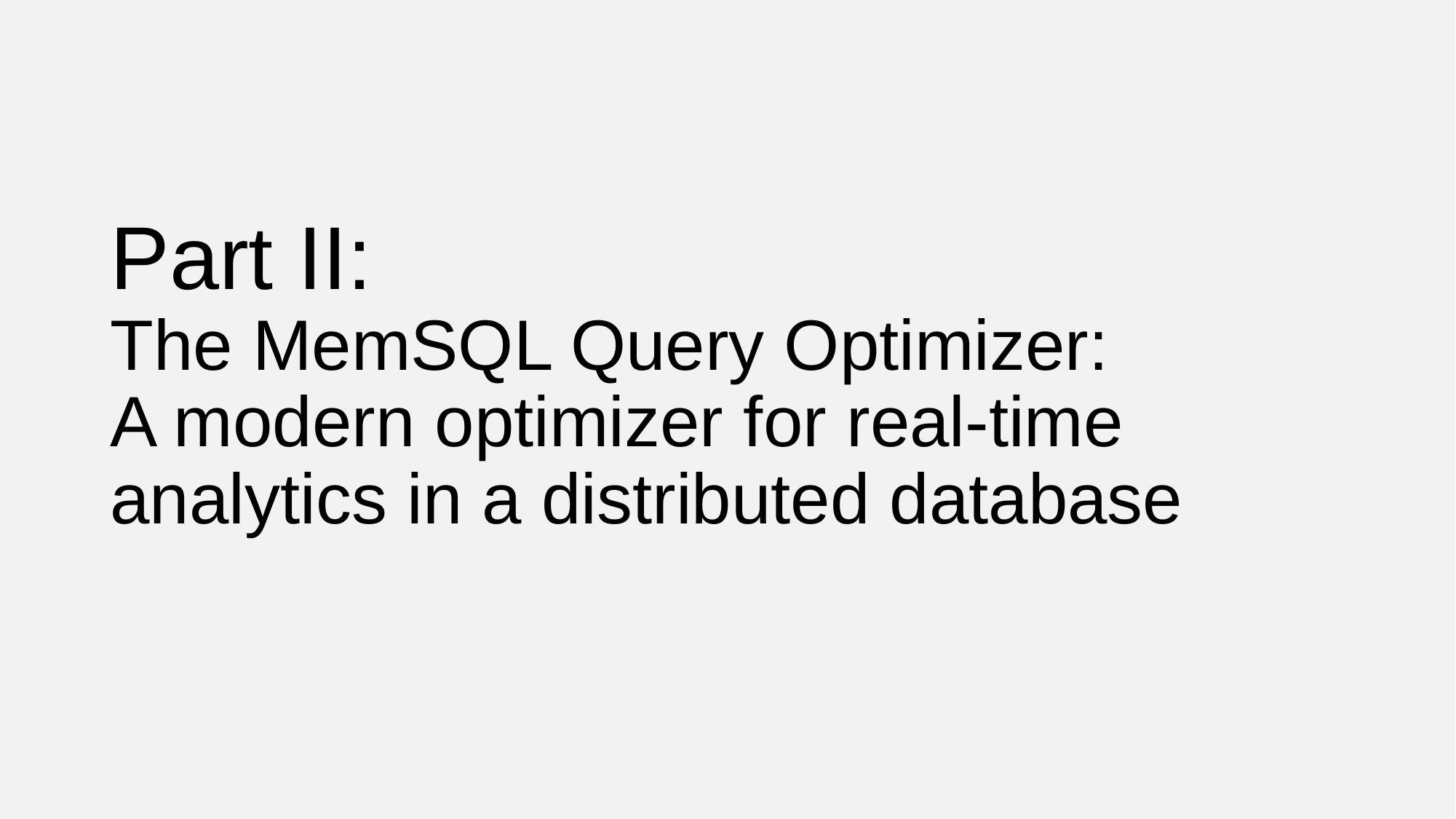

# Part II: The MemSQL Query Optimizer: A modern optimizer for real-time analytics in a distributed database